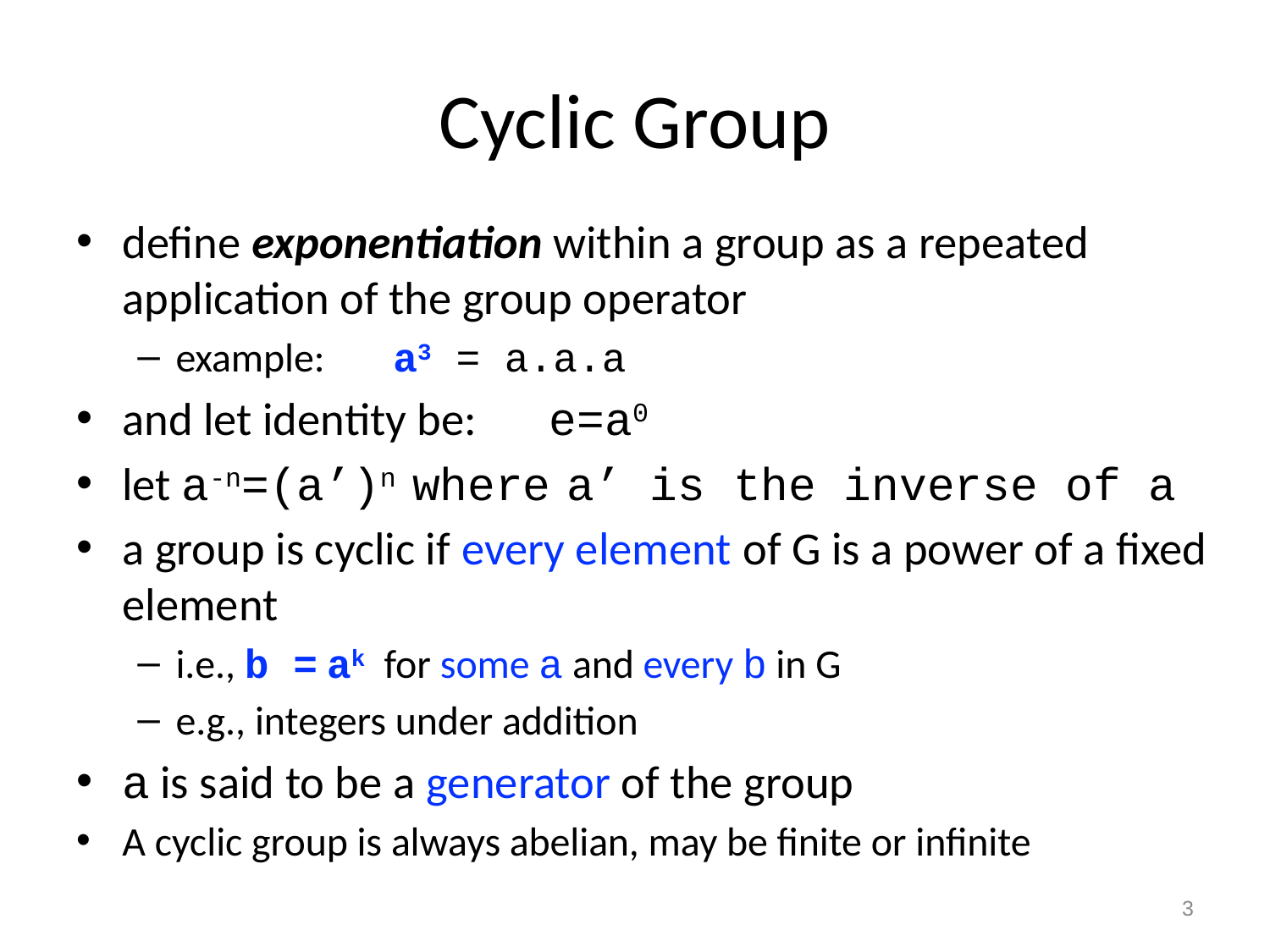

# Cyclic Group
define exponentiation within a group as a repeated application of the group operator
example:	 a3 = a.a.a
and let identity be:	 e=a0
let a-n=(a’)n where a’ is the inverse of a
a group is cyclic if every element of G is a power of a fixed element
i.e., b = ak	for some a and every b in G
e.g., integers under addition
a is said to be a generator of the group
A cyclic group is always abelian, may be finite or infinite
3